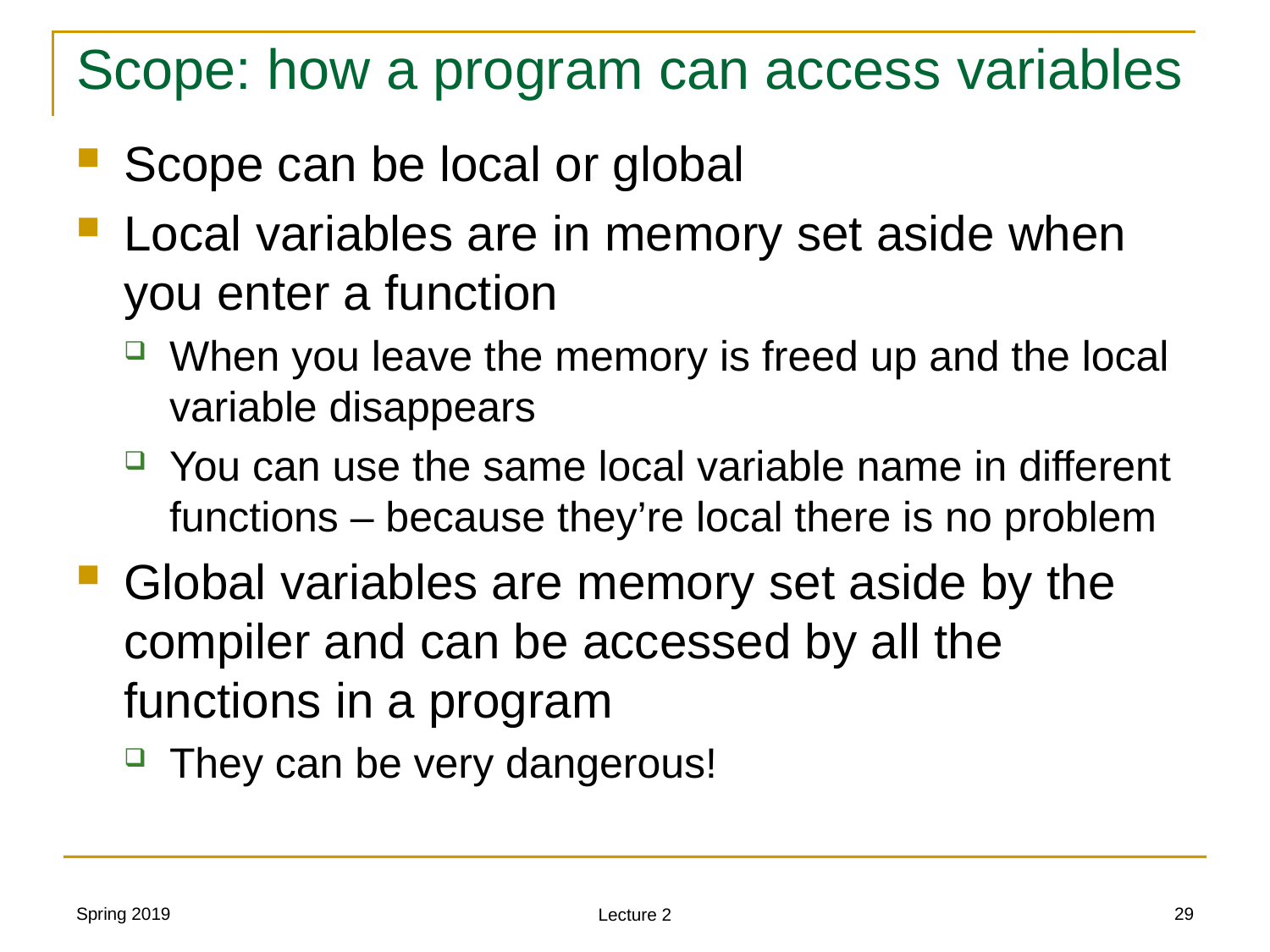

Scope: how a program can access variables
Scope can be local or global
Local variables are in memory set aside when you enter a function
When you leave the memory is freed up and the local variable disappears
You can use the same local variable name in different functions – because they’re local there is no problem
Global variables are memory set aside by the compiler and can be accessed by all the functions in a program
They can be very dangerous!
Spring 2019
29
Lecture 2